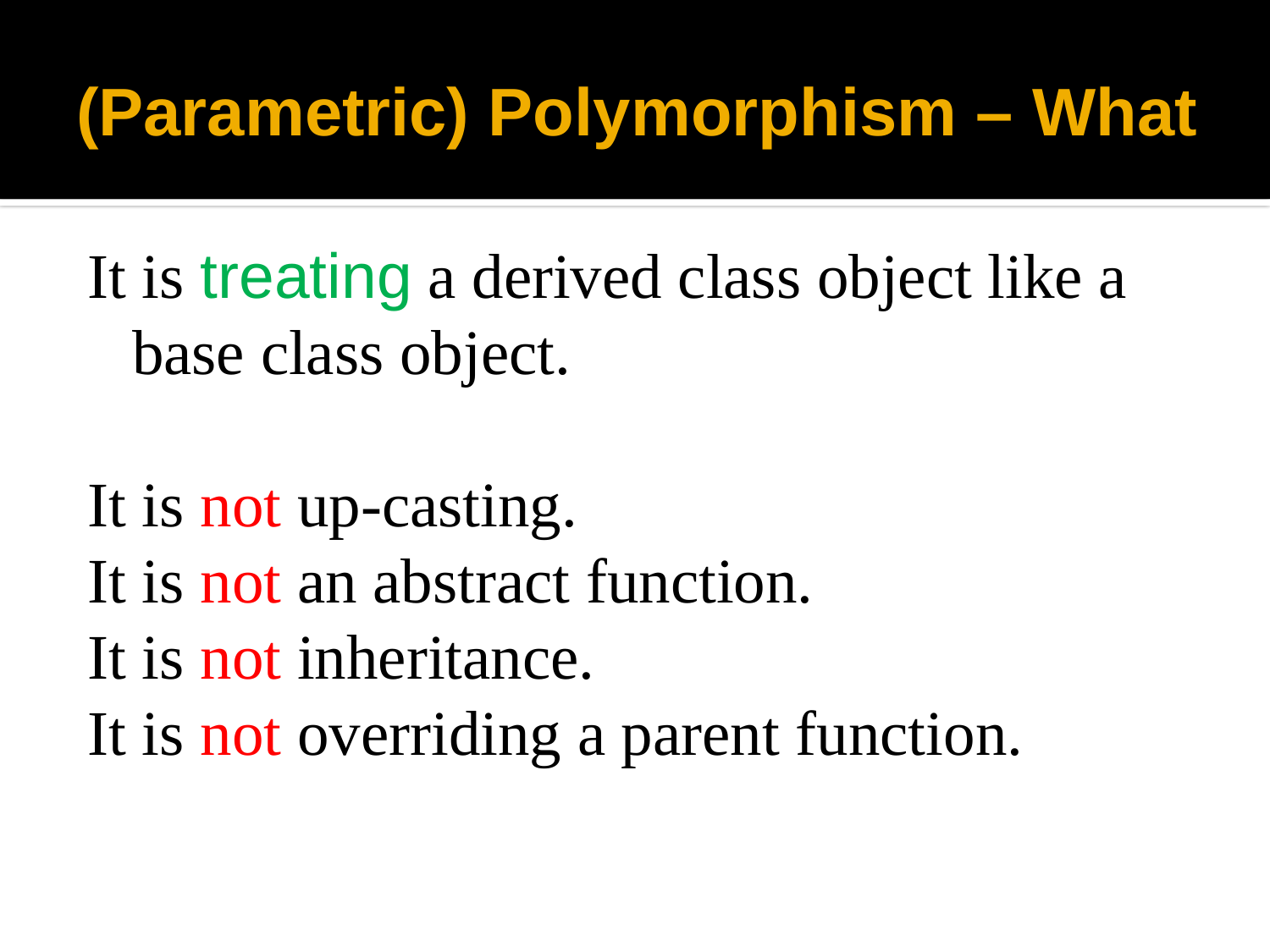

# (Parametric) Polymorphism – What
It is treating a derived class object like a base class object.

It is not up-casting.
It is not an abstract function.
It is not inheritance.
It is not overriding a parent function.